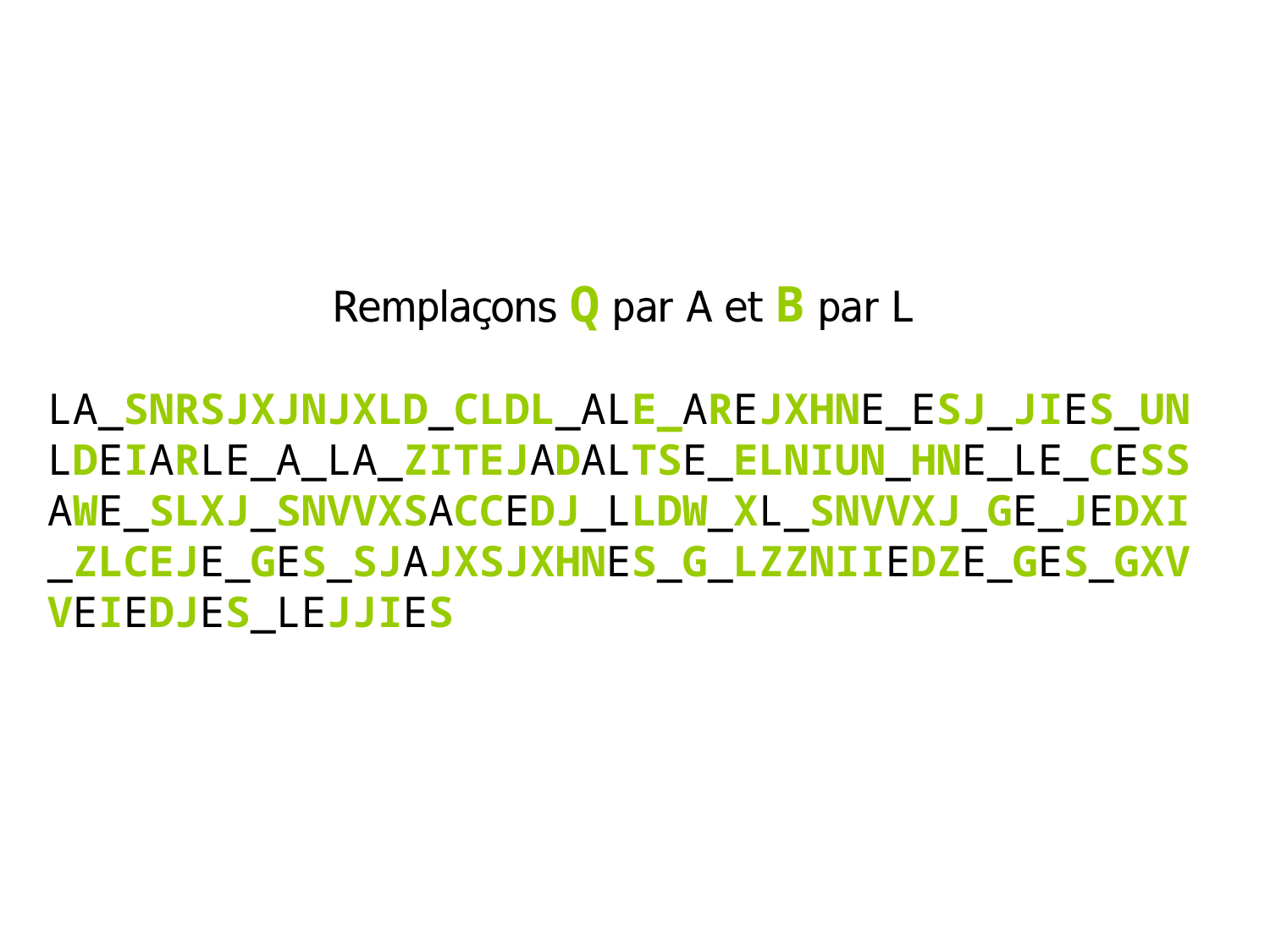

Remplaçons Q par A et B par L
LA_SNRSJXJNJXLD_CLDL_ALE_AREJXHNE_ESJ_JIES_UNLDEIARLE_A_LA_ZITEJADALTSE_ELNIUN_HNE_LE_CESSAWE_SLXJ_SNVVXSACCEDJ_LLDW_XL_SNVVXJ_GE_JEDXI_ZLCEJE_GES_SJAJXSJXHNES_G_LZZNIIEDZE_GES_GXVVEIEDJES_LEJJIES